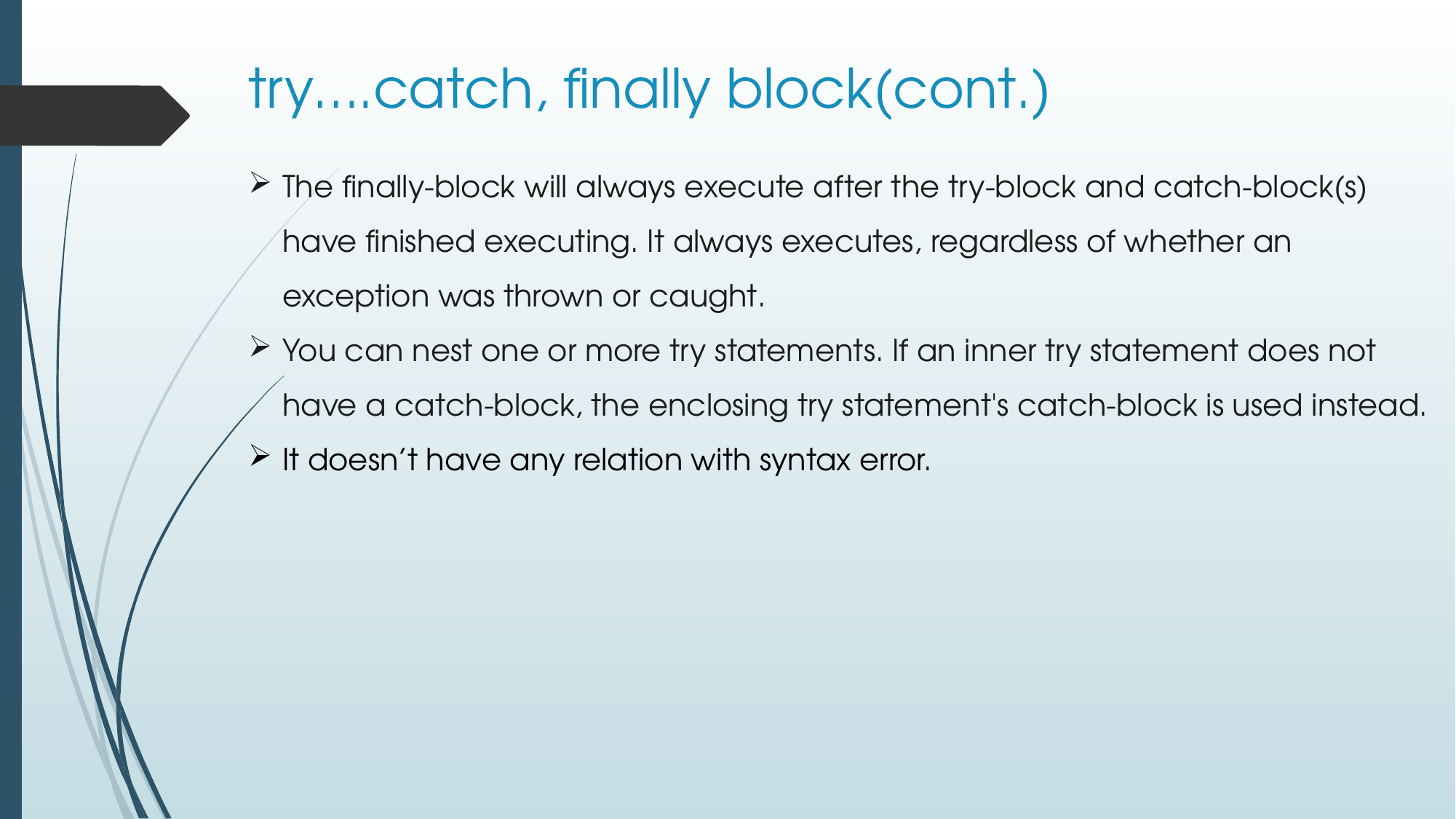

# try….catch, finally block(cont.)
The finally-block will always execute after the try-block and catch-block(s) have finished executing. It always executes, regardless of whether an exception was thrown or caught.
You can nest one or more try statements. If an inner try statement does not have a catch-block, the enclosing try statement's catch-block is used instead.
It doesn’t have any relation with syntax error.